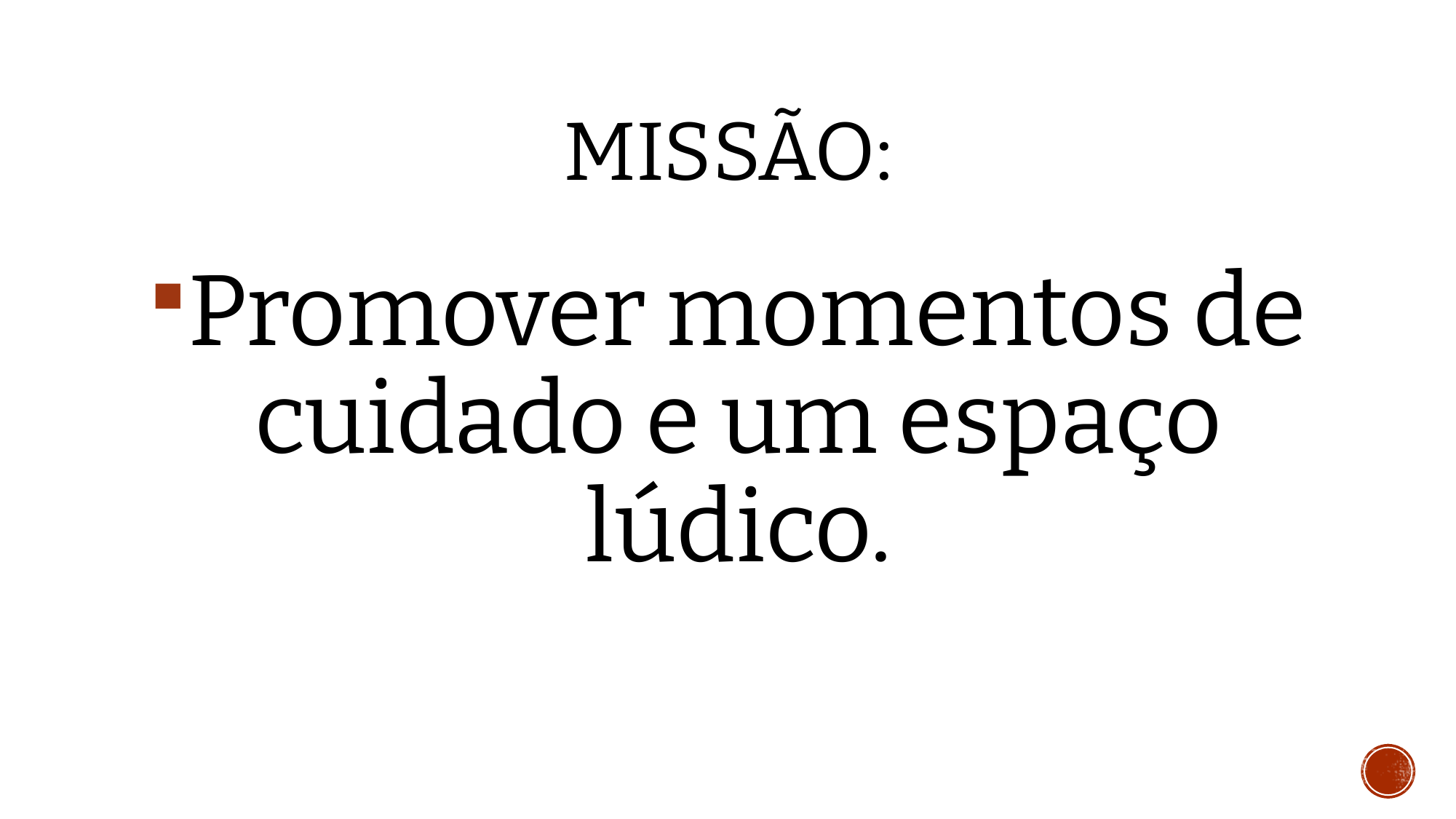

# Missão:
Promover momentos de cuidado e um espaço lúdico.